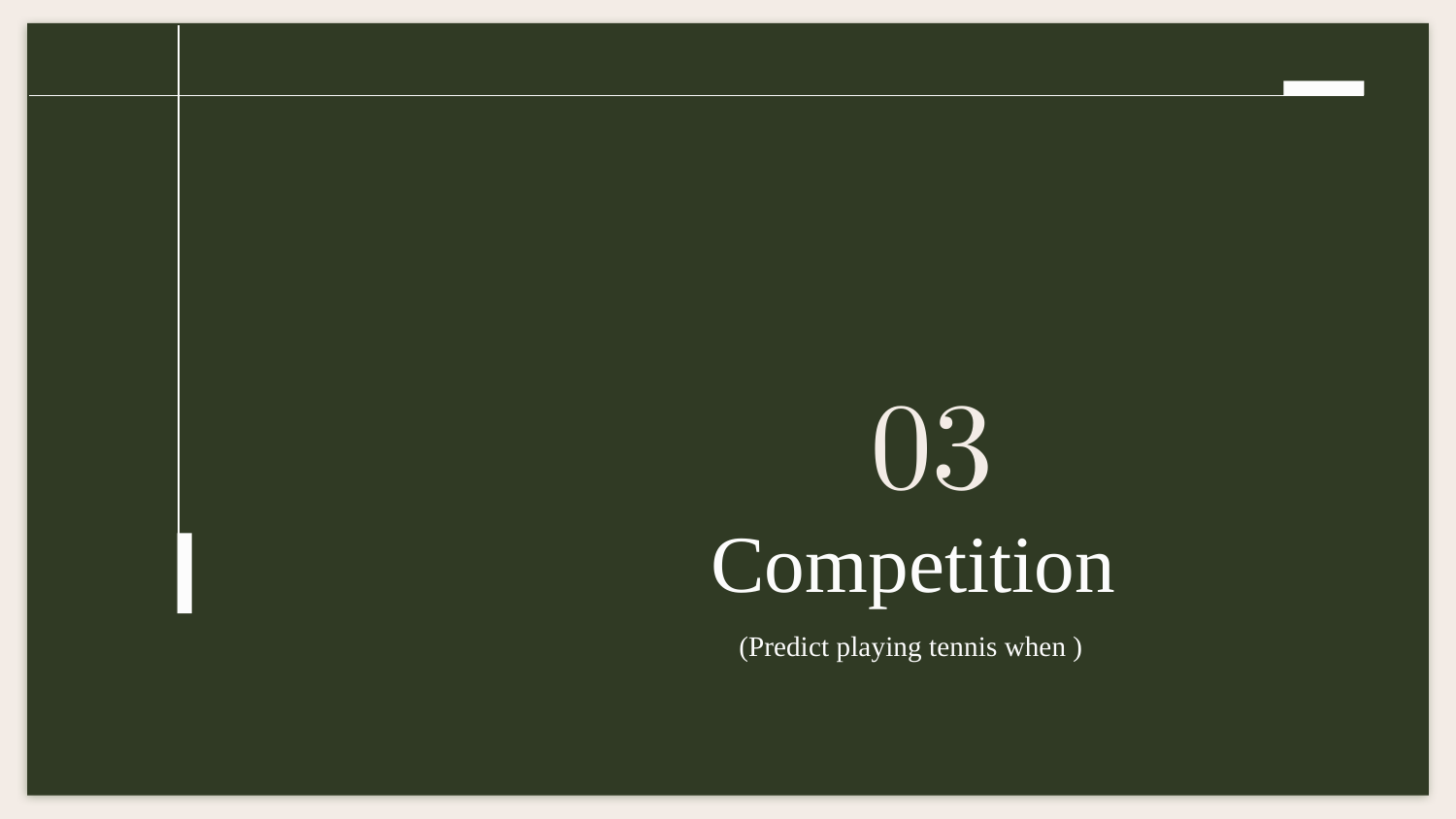

03
# Competition
(Predict playing tennis when )